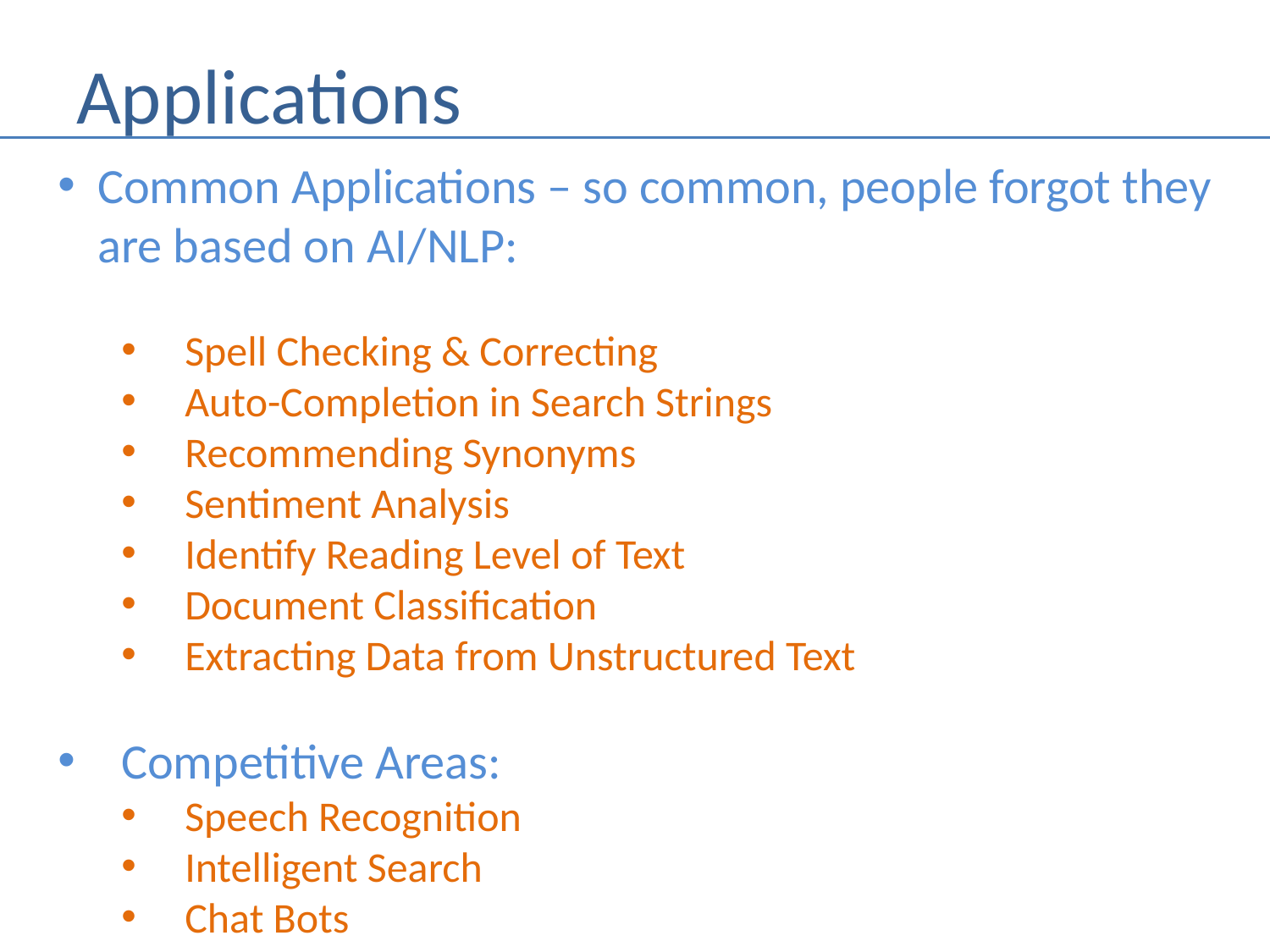

# Applications
Common Applications – so common, people forgot they
are based on AI/NLP:
Spell Checking & Correcting
Auto-Completion in Search Strings
Recommending Synonyms
Sentiment Analysis
Identify Reading Level of Text
Document Classification
Extracting Data from Unstructured Text
Competitive Areas:
Speech Recognition
Intelligent Search
Chat Bots